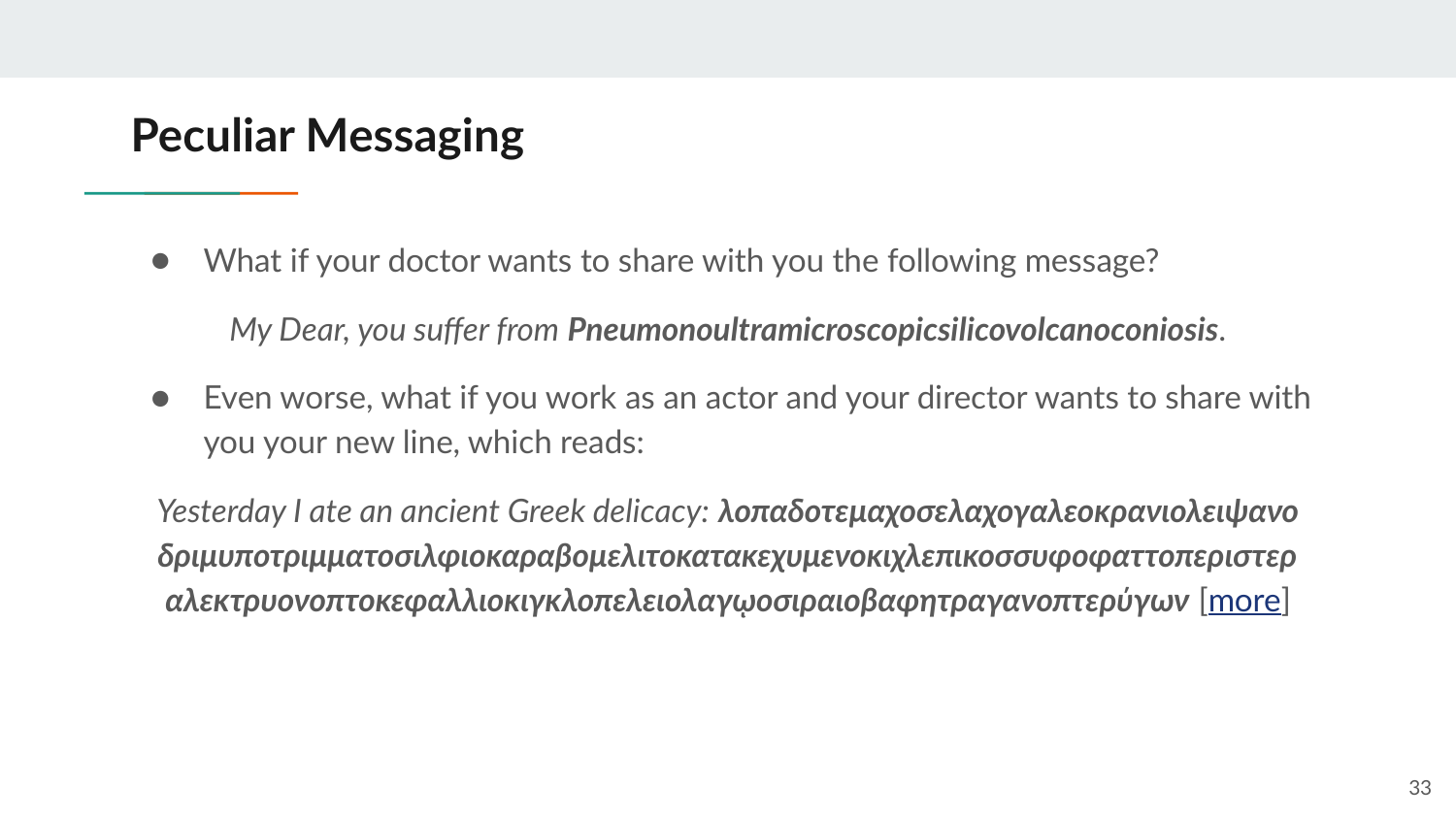

# Peculiar Messaging
What if your doctor wants to share with you the following message?
My Dear, you suffer from Pneumonoultramicroscopicsilicovolcanoconiosis.
Even worse, what if you work as an actor and your director wants to share with you your new line, which reads:
Yesterday I ate an ancient Greek delicacy: λοπαδο­τεμαχο­σελαχο­γαλεο­κρανιο­λειψανο­δριμ­υπο­τριμματο­σιλφιο­καραβο­μελιτο­κατακεχυ­μενο­κιχλ­επι­κοσσυφο­φαττο­περιστερ­αλεκτρυον­οπτο­κεφαλλιο­κιγκλο­πελειο­λαγῳο­σιραιο­βαφη­τραγανο­πτερύγων [more]
33